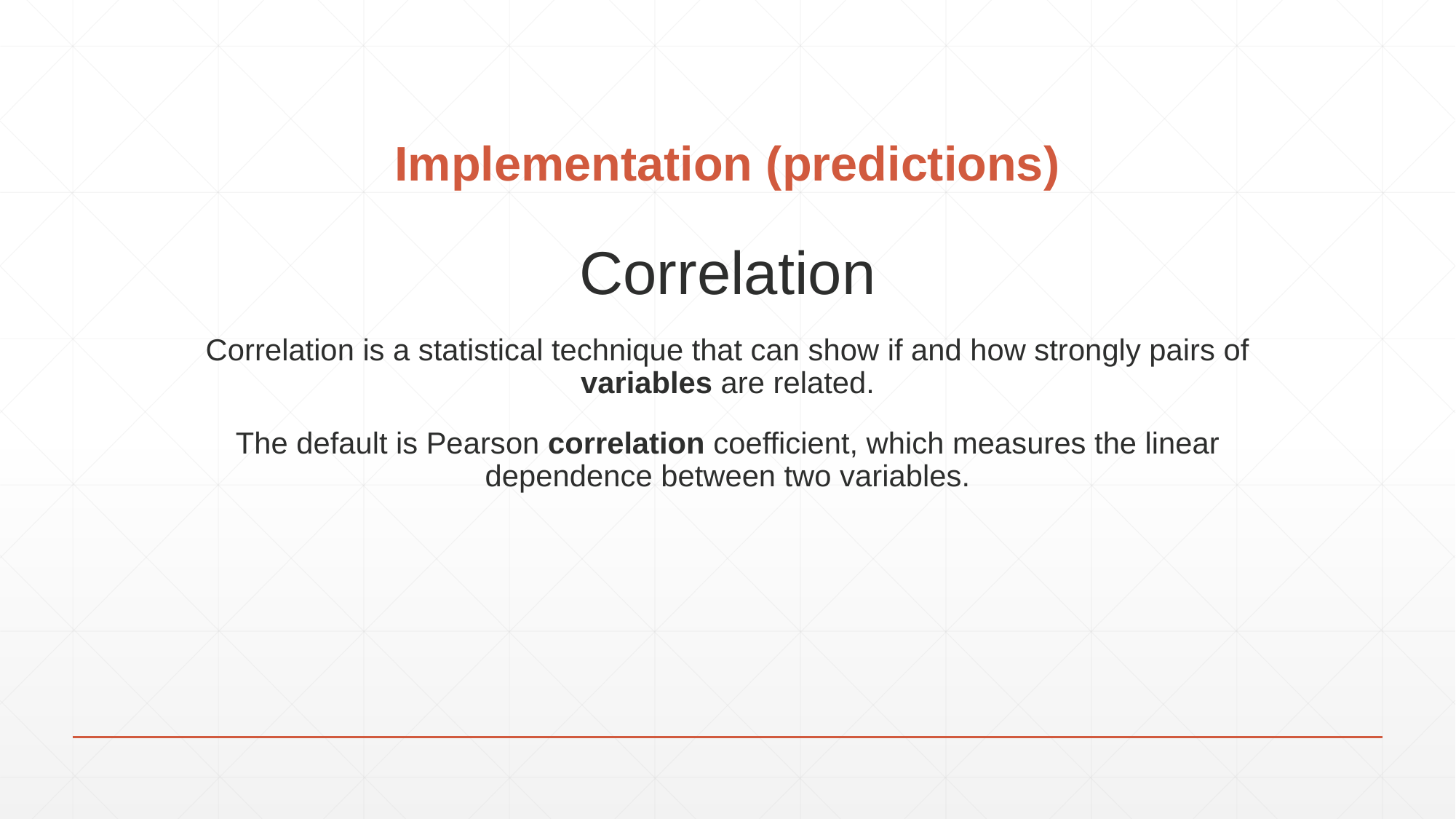

# Implementation (predictions)
Correlation
Correlation is a statistical technique that can show if and how strongly pairs of variables are related.
The default is Pearson correlation coefficient, which measures the linear dependence between two variables.